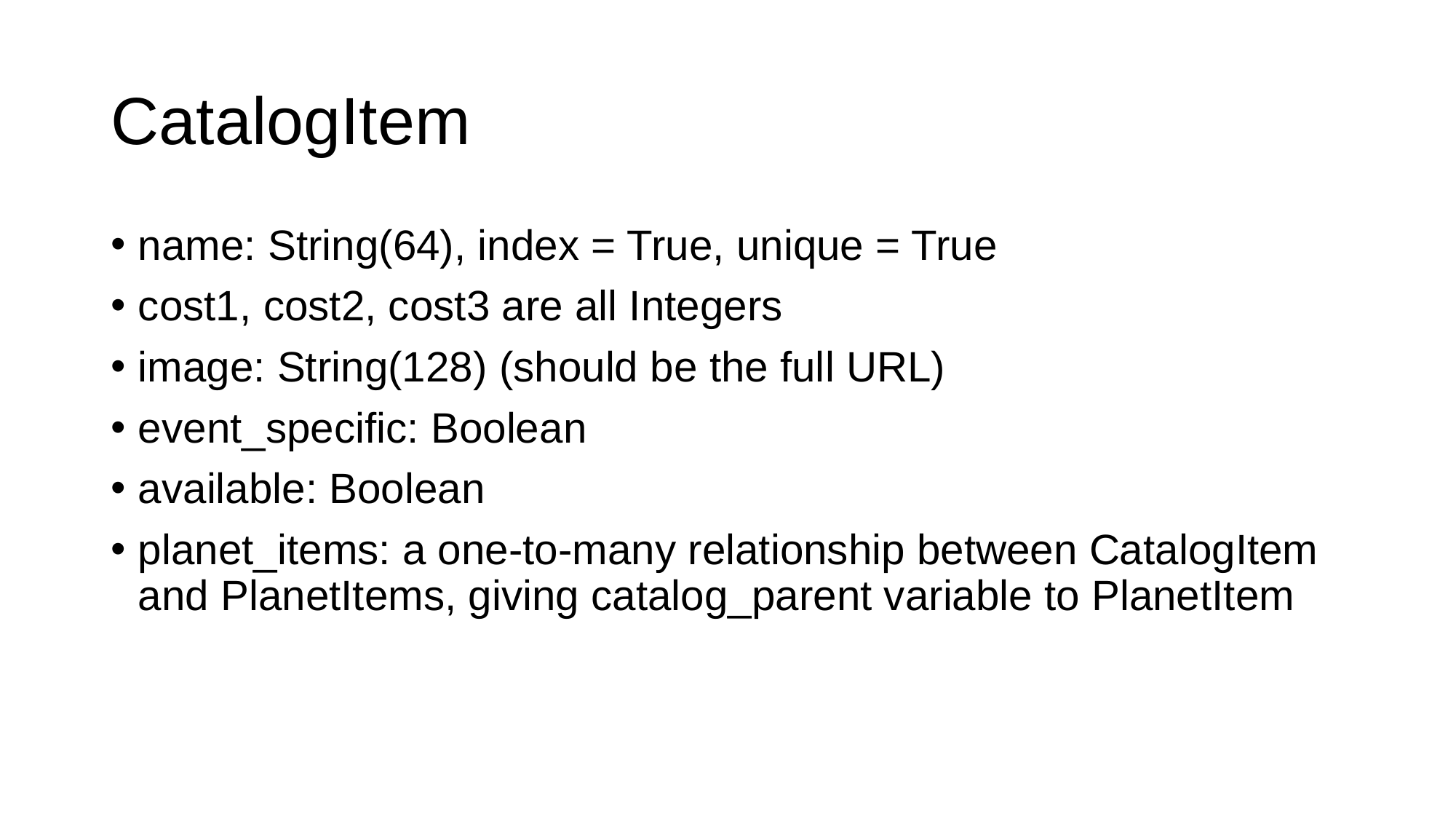

# CatalogItem
name: String(64), index = True, unique = True
cost1, cost2, cost3 are all Integers
image: String(128) (should be the full URL)
event_specific: Boolean
available: Boolean
planet_items: a one-to-many relationship between CatalogItem and PlanetItems, giving catalog_parent variable to PlanetItem